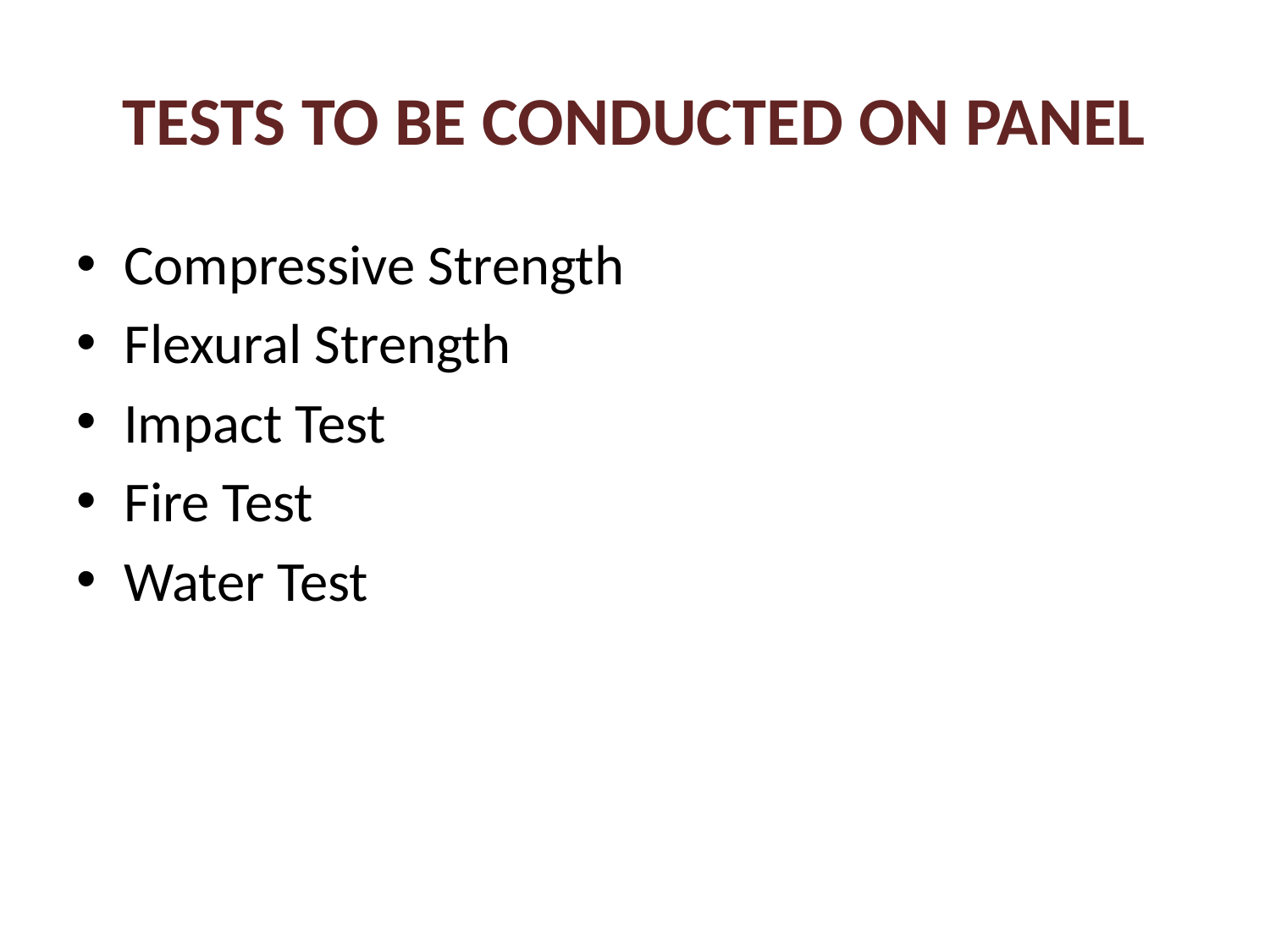

# TESTS TO BE CONDUCTED ON PANEL
Compressive Strength
Flexural Strength
Impact Test
Fire Test
Water Test